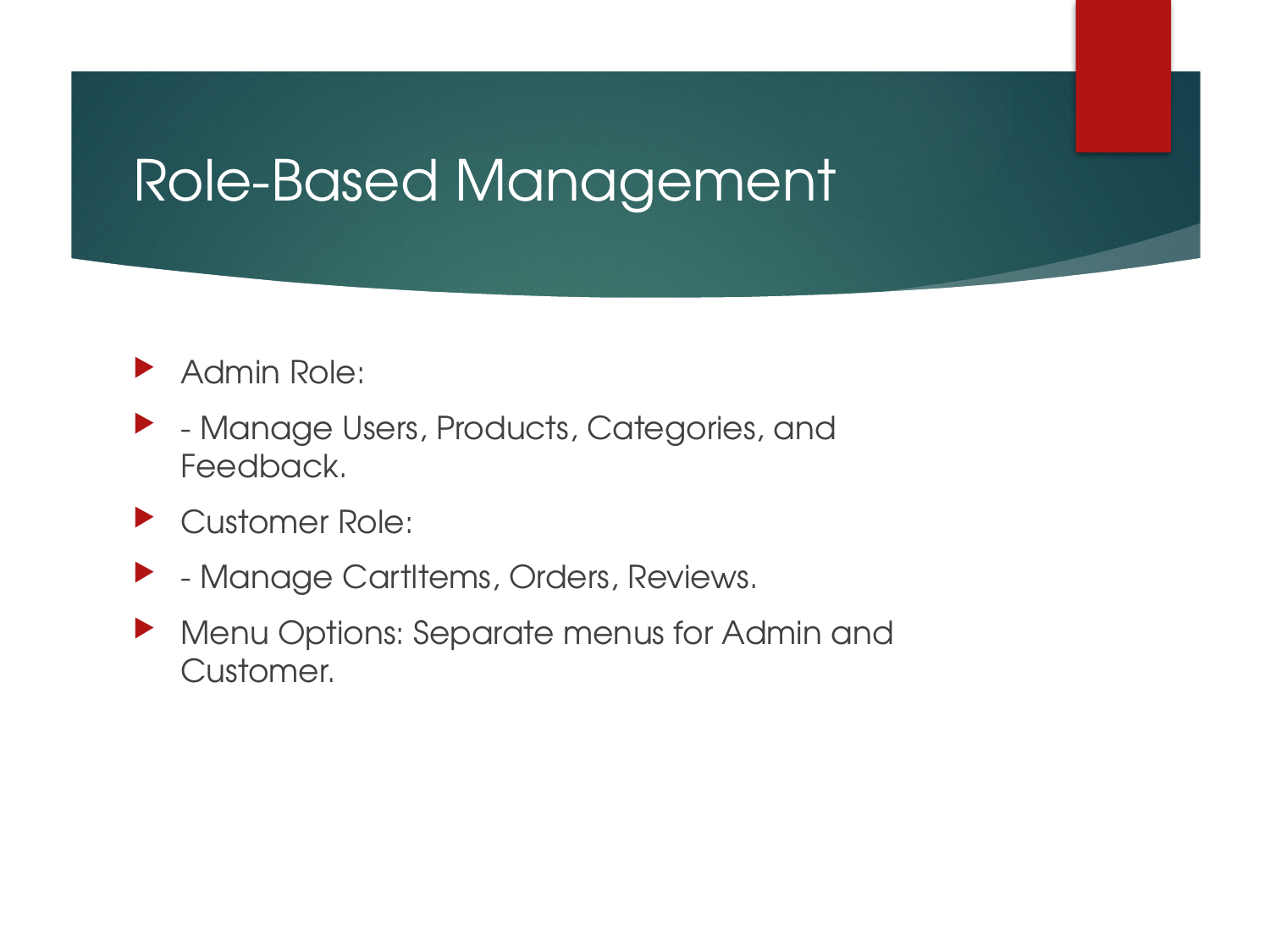

# Role-Based Management
Admin Role:
- Manage Users, Products, Categories, and Feedback.
Customer Role:
- Manage CartItems, Orders, Reviews.
Menu Options: Separate menus for Admin and Customer.